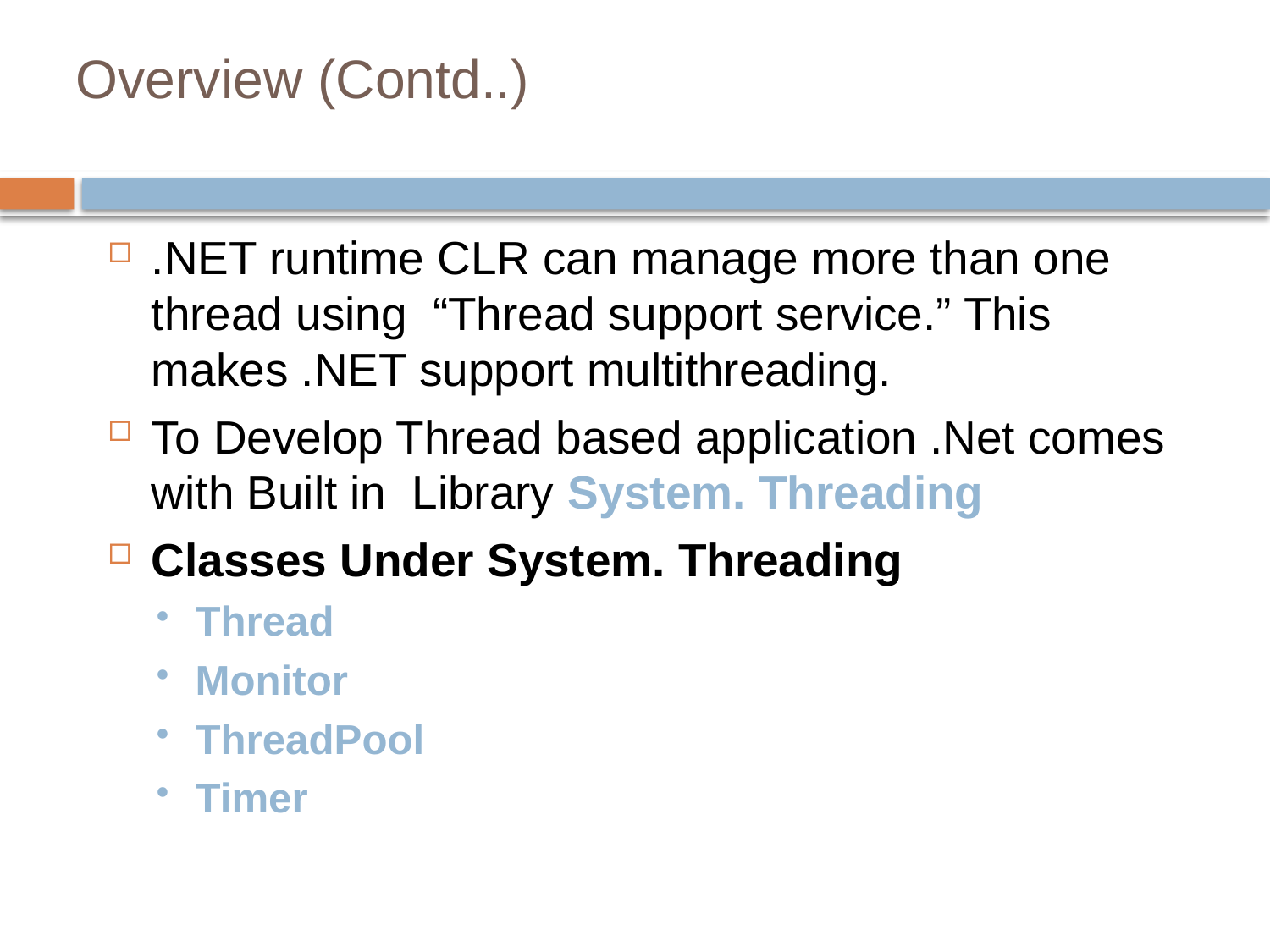

# Overview (Contd..)
.NET runtime CLR can manage more than one thread using  “Thread support service.” This makes .NET support multithreading.
To Develop Thread based application .Net comes with Built in  Library System. Threading
Classes Under System. Threading
Thread
Monitor
ThreadPool
Timer